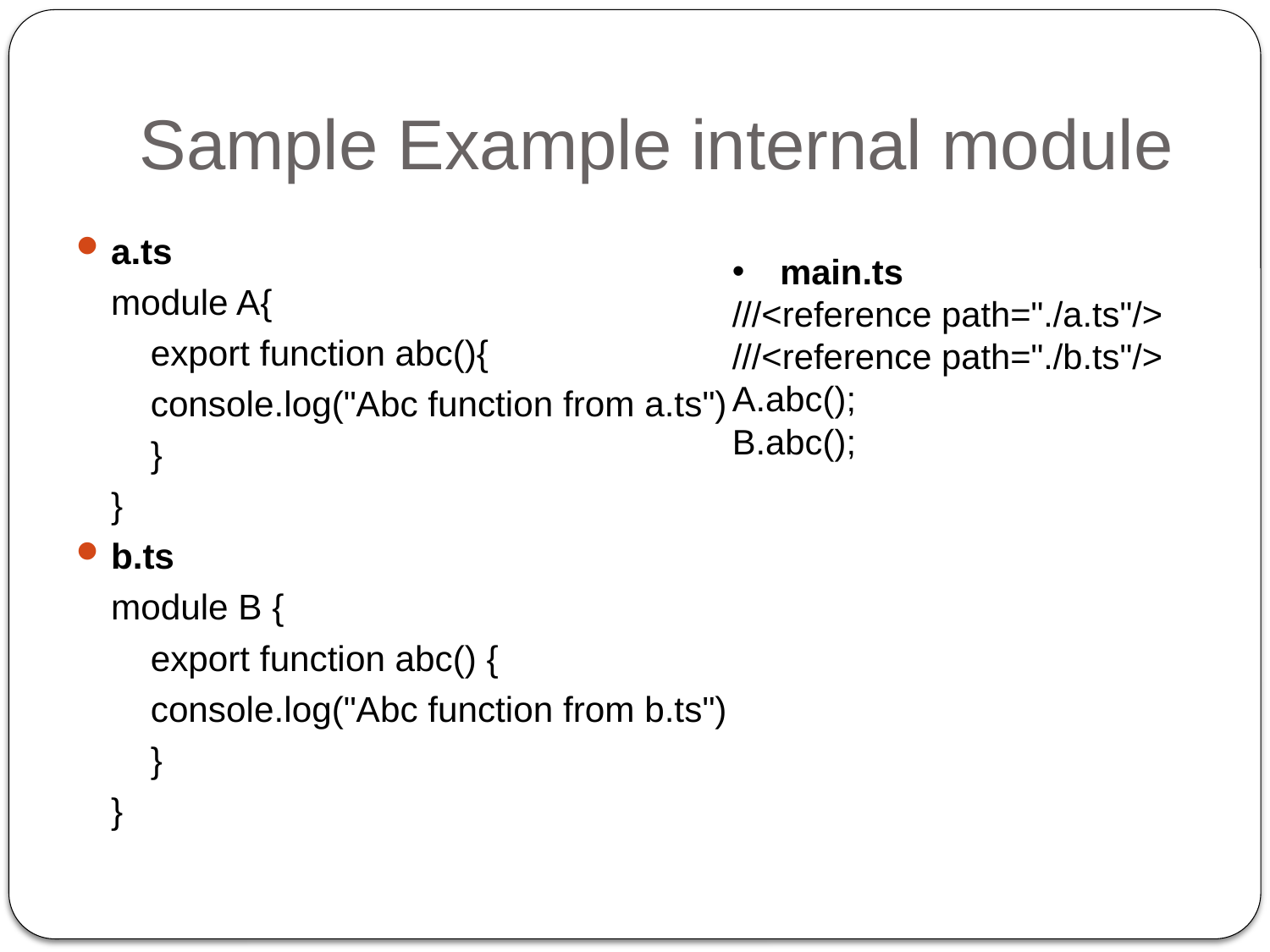

# Sample Example internal module
a.ts
	module A{
	    export function abc(){
	    console.log("Abc function from a.ts")
	    }
	}
b.ts
	module B {
	    export function abc() {
	    console.log("Abc function from b.ts")
	    }
	}

main.ts
///<reference path="./a.ts"/>
///<reference path="./b.ts"/>
A.abc();
B.abc();